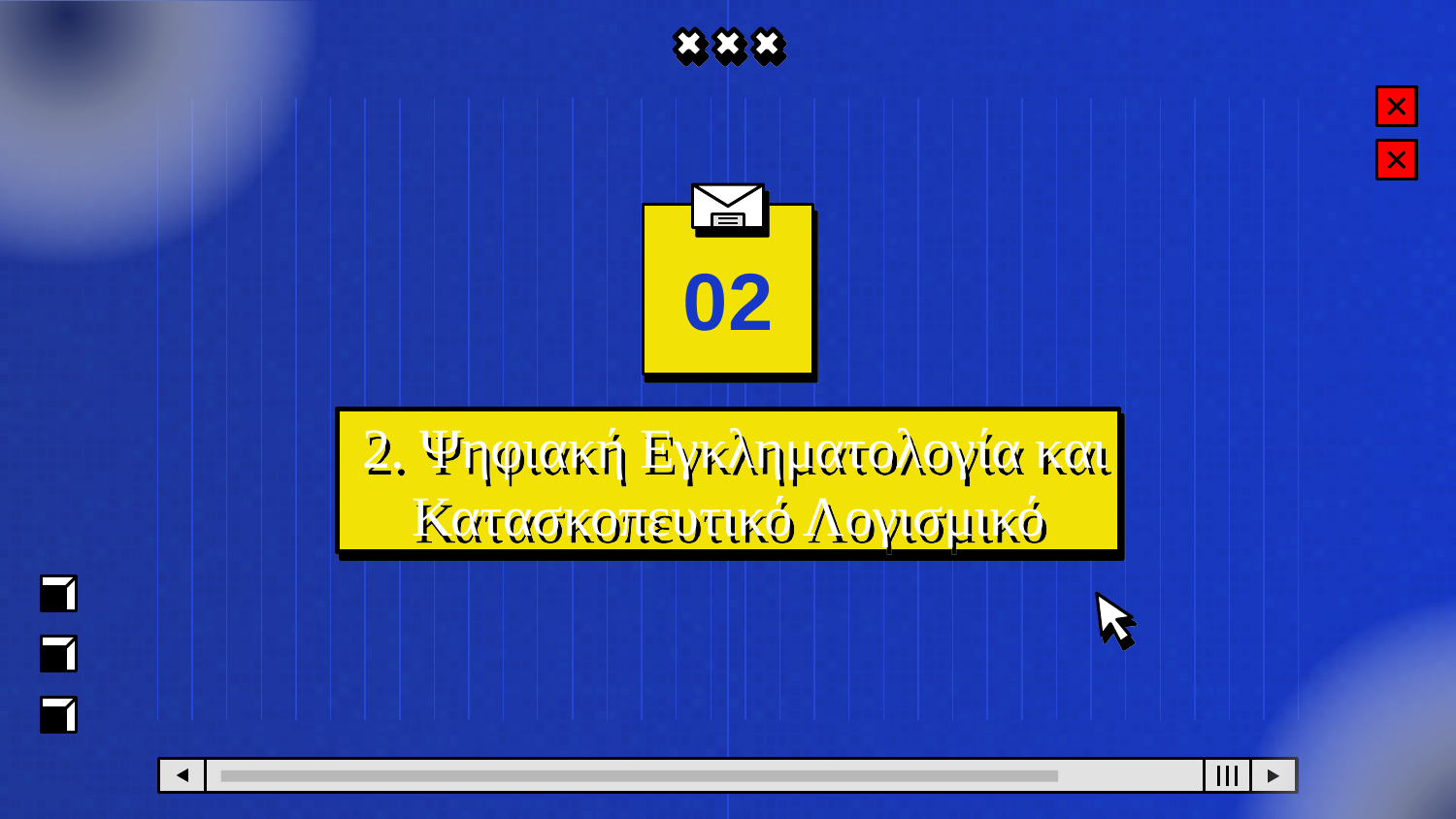

02

# 2. Ψηφιακή Εγκληματολογία και Κατασκοπευτικό Λογισμικό​